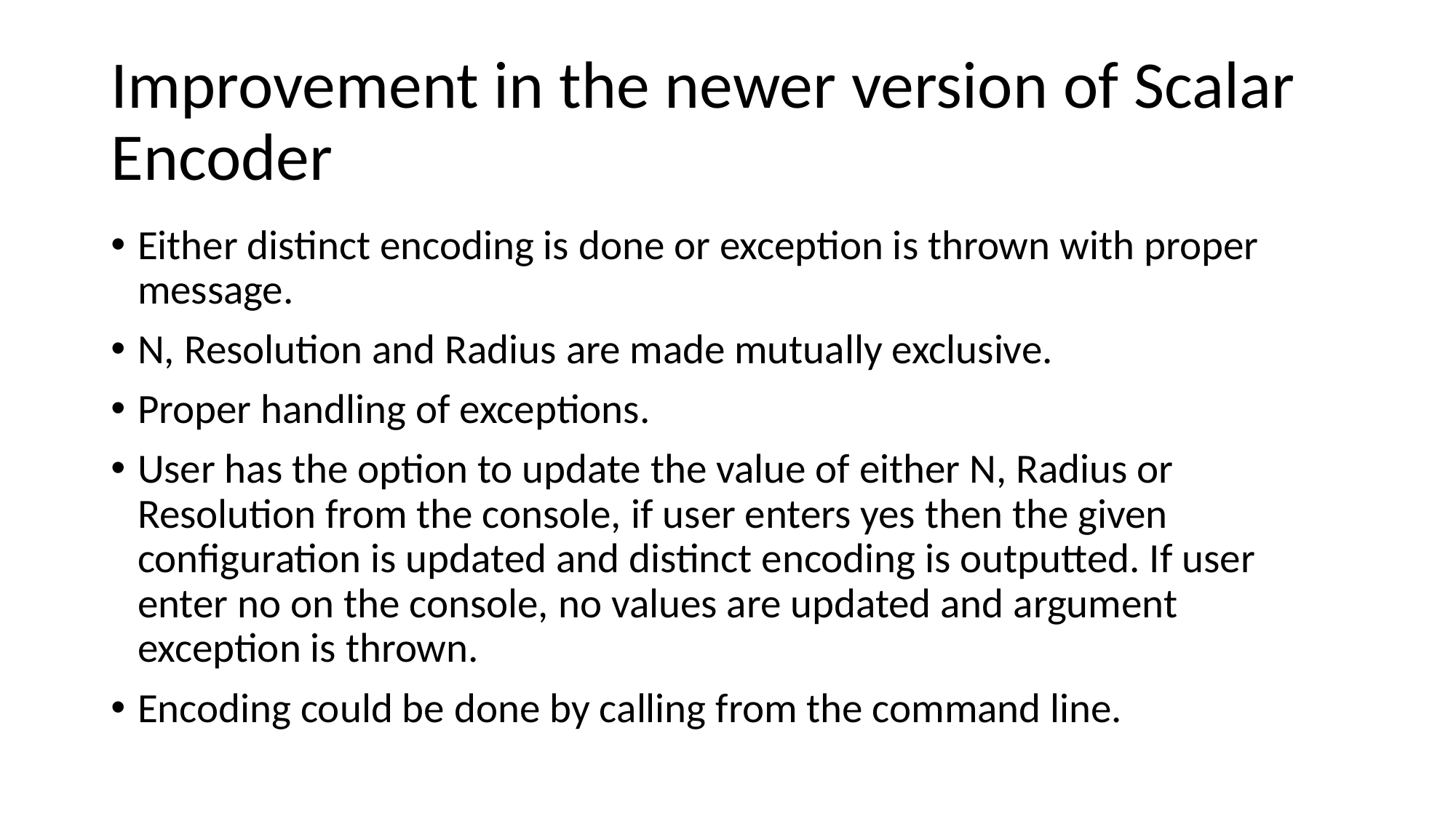

# Improvement in the newer version of Scalar Encoder
Either distinct encoding is done or exception is thrown with proper message.
N, Resolution and Radius are made mutually exclusive.
Proper handling of exceptions.
User has the option to update the value of either N, Radius or Resolution from the console, if user enters yes then the given configuration is updated and distinct encoding is outputted. If user enter no on the console, no values are updated and argument exception is thrown.
Encoding could be done by calling from the command line.